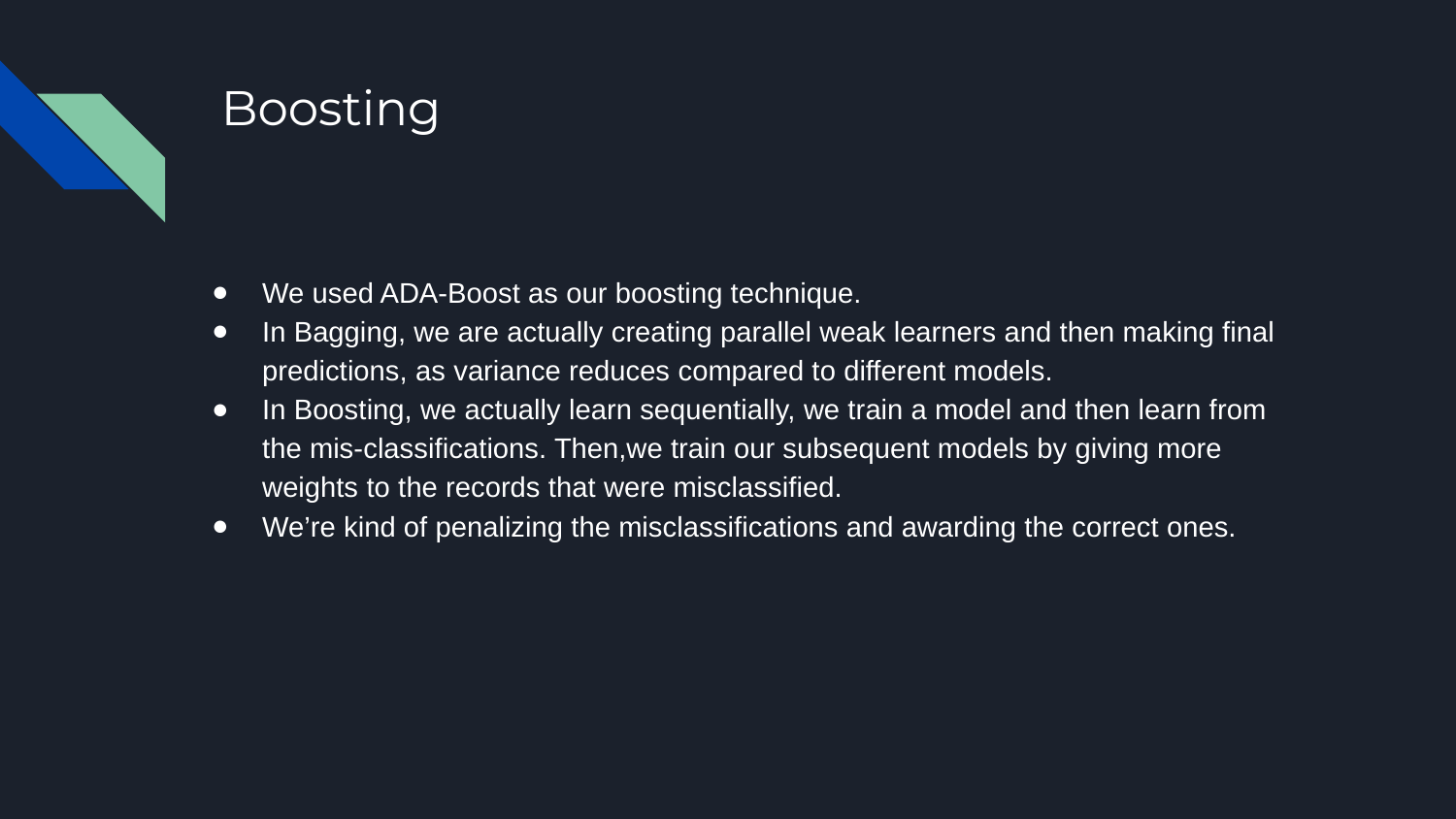

# Boosting
We used ADA-Boost as our boosting technique.
In Bagging, we are actually creating parallel weak learners and then making final predictions, as variance reduces compared to different models.
In Boosting, we actually learn sequentially, we train a model and then learn from the mis-classifications. Then,we train our subsequent models by giving more weights to the records that were misclassified.
We’re kind of penalizing the misclassifications and awarding the correct ones.